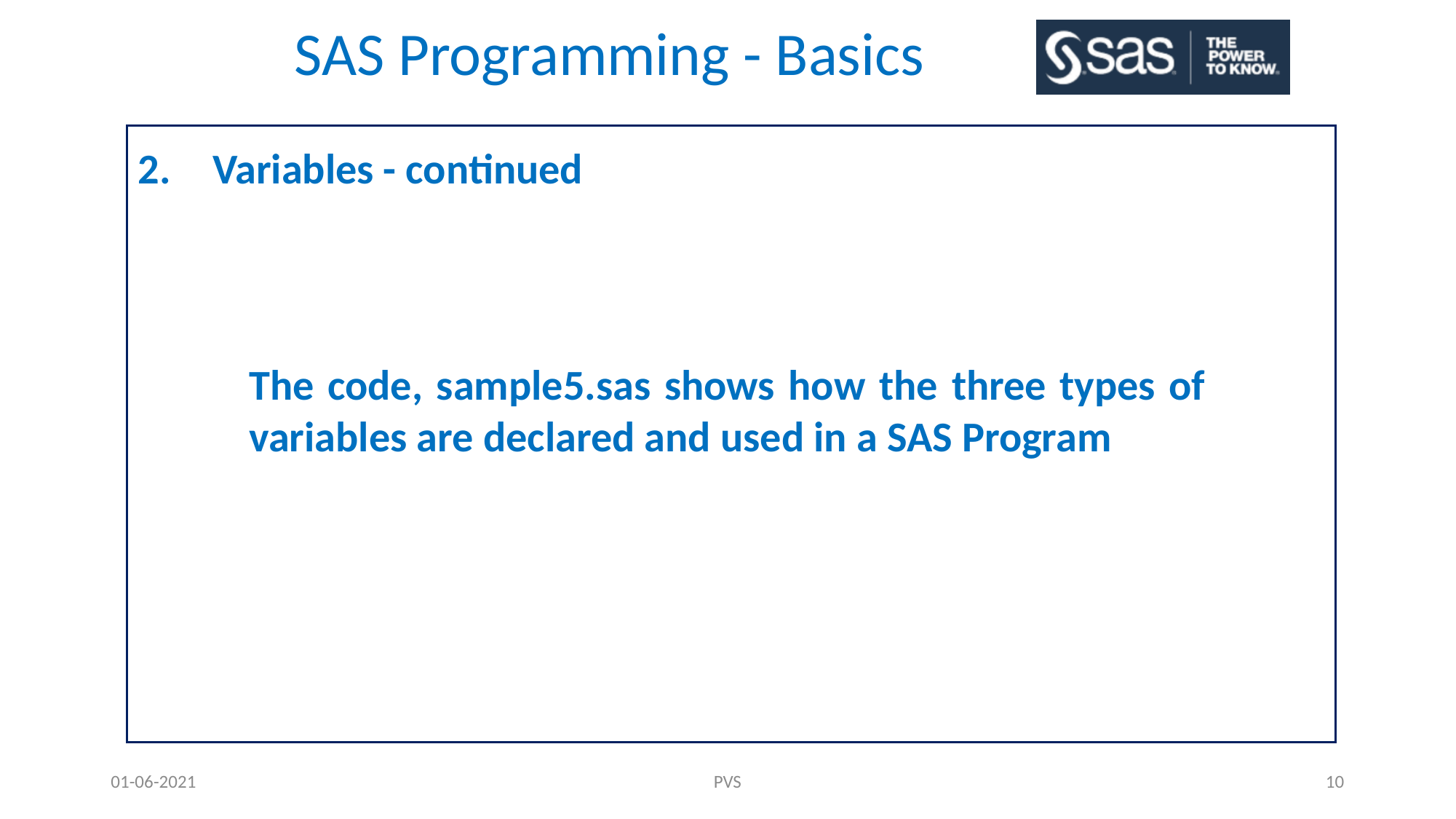

# SAS Programming - Basics

2.  	 Variables - continued
The code, sample5.sas shows how the three types of variables are declared and used in a SAS Program
01-06-2021
PVS
10